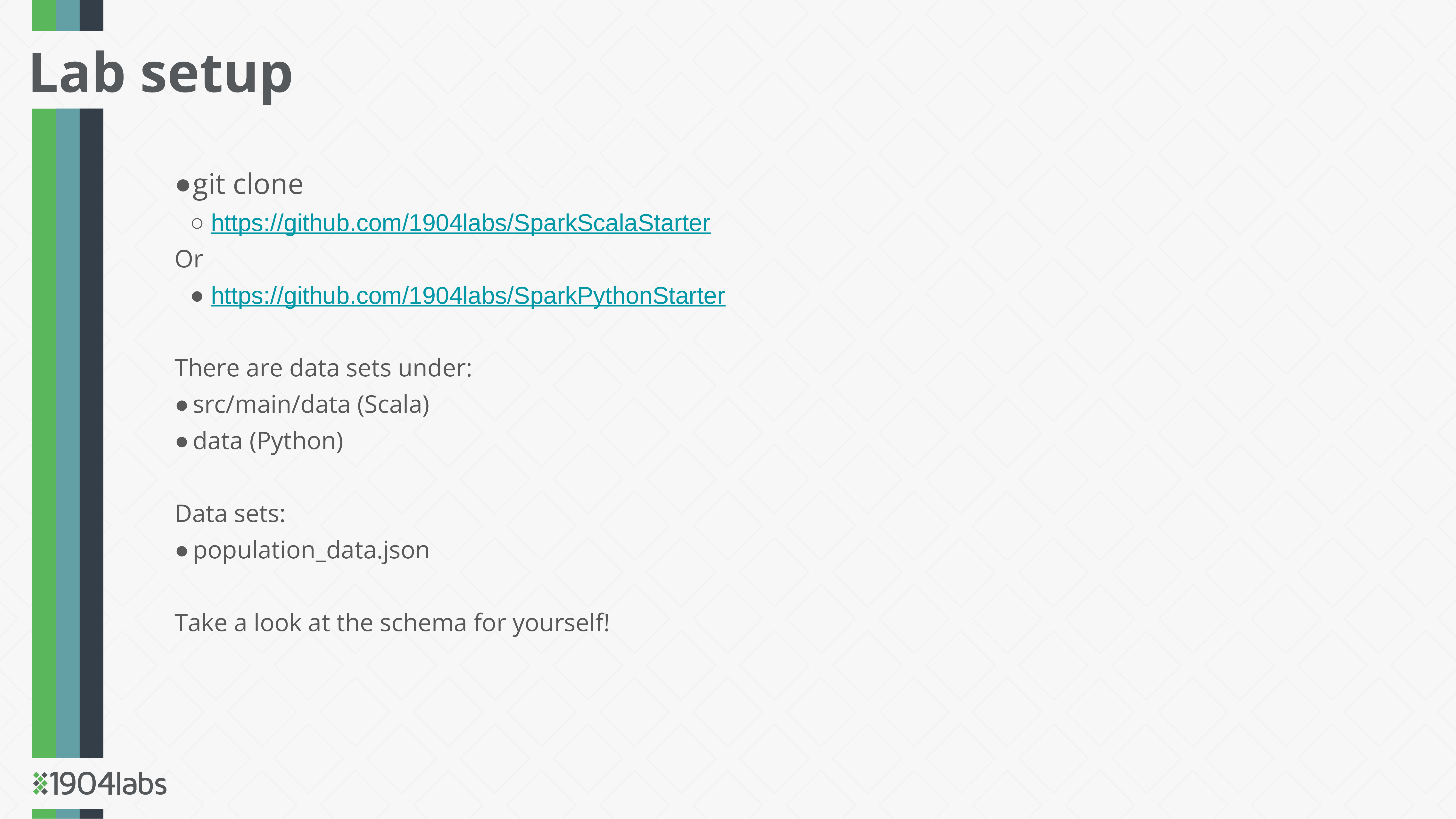

Lab setup
git clone
https://github.com/1904labs/SparkScalaStarter
Or
https://github.com/1904labs/SparkPythonStarter

There are data sets under:
src/main/data (Scala)
data (Python)

Data sets:
population_data.json

Take a look at the schema for yourself!